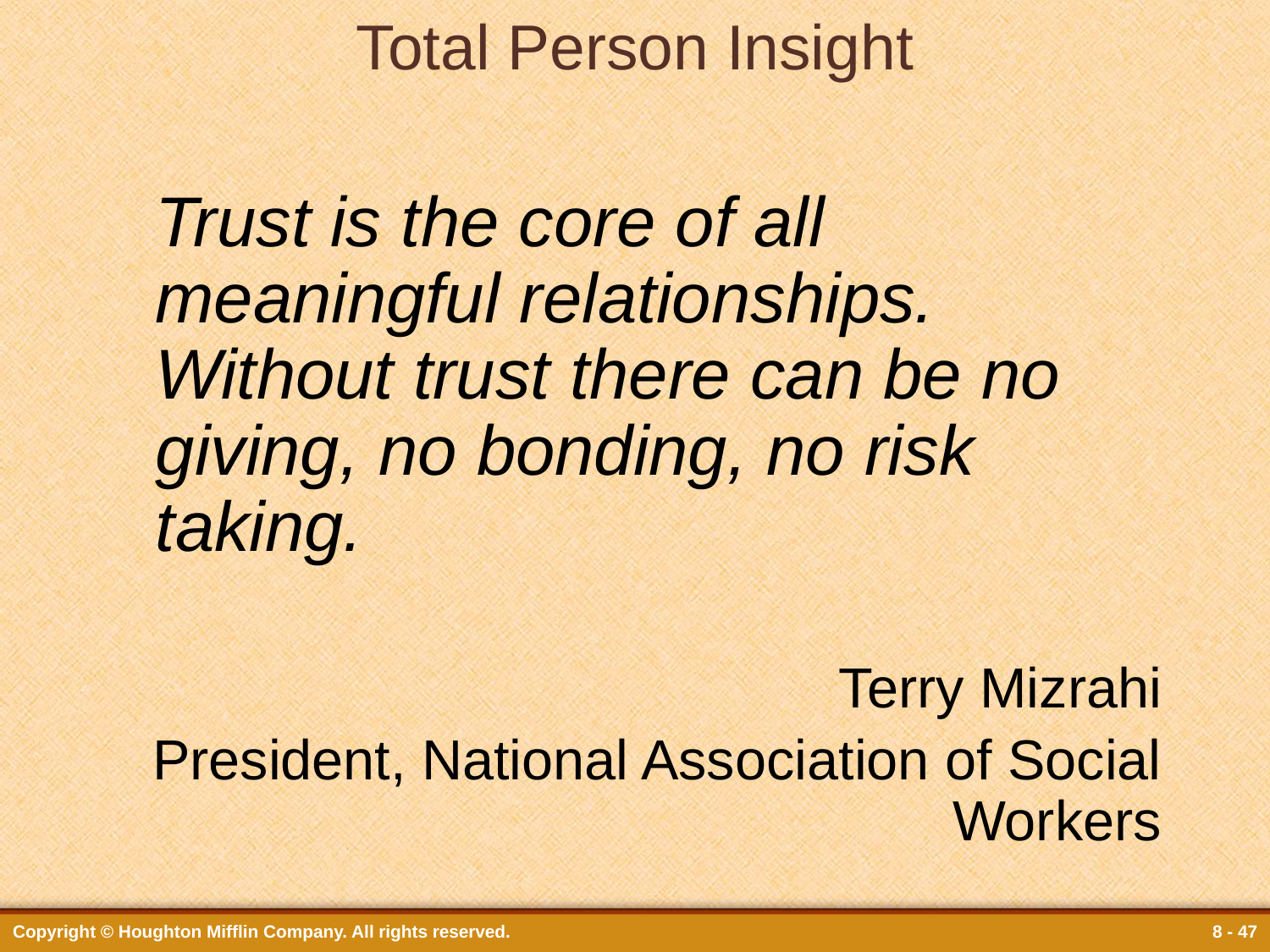

# Total Person Insight
	Trust is the core of all meaningful relationships. Without trust there can be no giving, no bonding, no risk taking.

Terry Mizrahi
President, National Association of Social Workers
Copyright © Houghton Mifflin Company. All rights reserved.
8 - 47